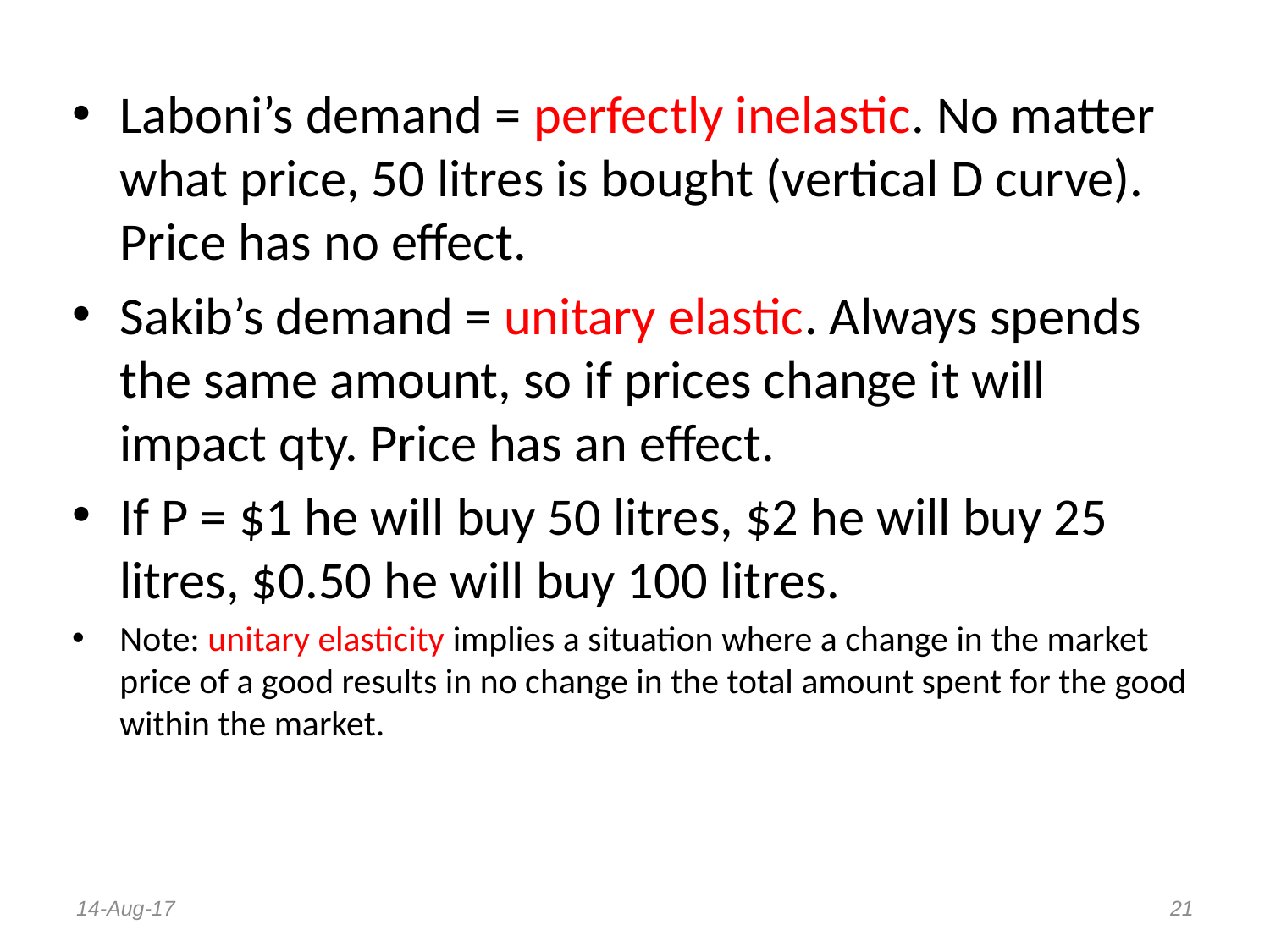

Laboni’s demand = perfectly inelastic. No matter what price, 50 litres is bought (vertical D curve). Price has no effect.
Sakib’s demand = unitary elastic. Always spends the same amount, so if prices change it will impact qty. Price has an effect.
If P = $1 he will buy 50 litres, $2 he will buy 25 litres, $0.50 he will buy 100 litres.
Note: unitary elasticity implies a situation where a change in the market price of a good results in no change in the total amount spent for the good within the market.

14-Aug-17
21